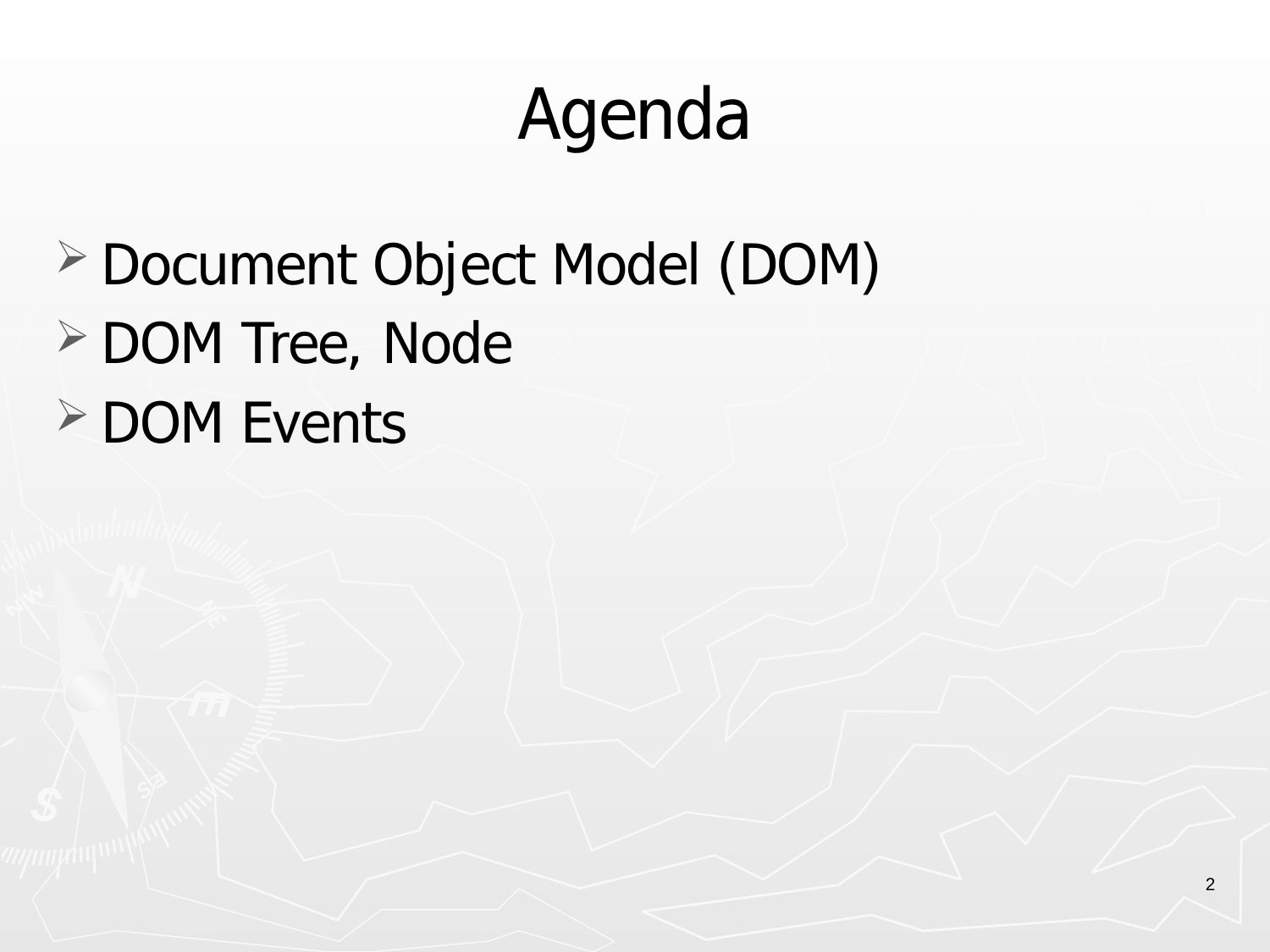

# Agenda
Document Object Model (DOM)
DOM Tree, Node
DOM Events
2